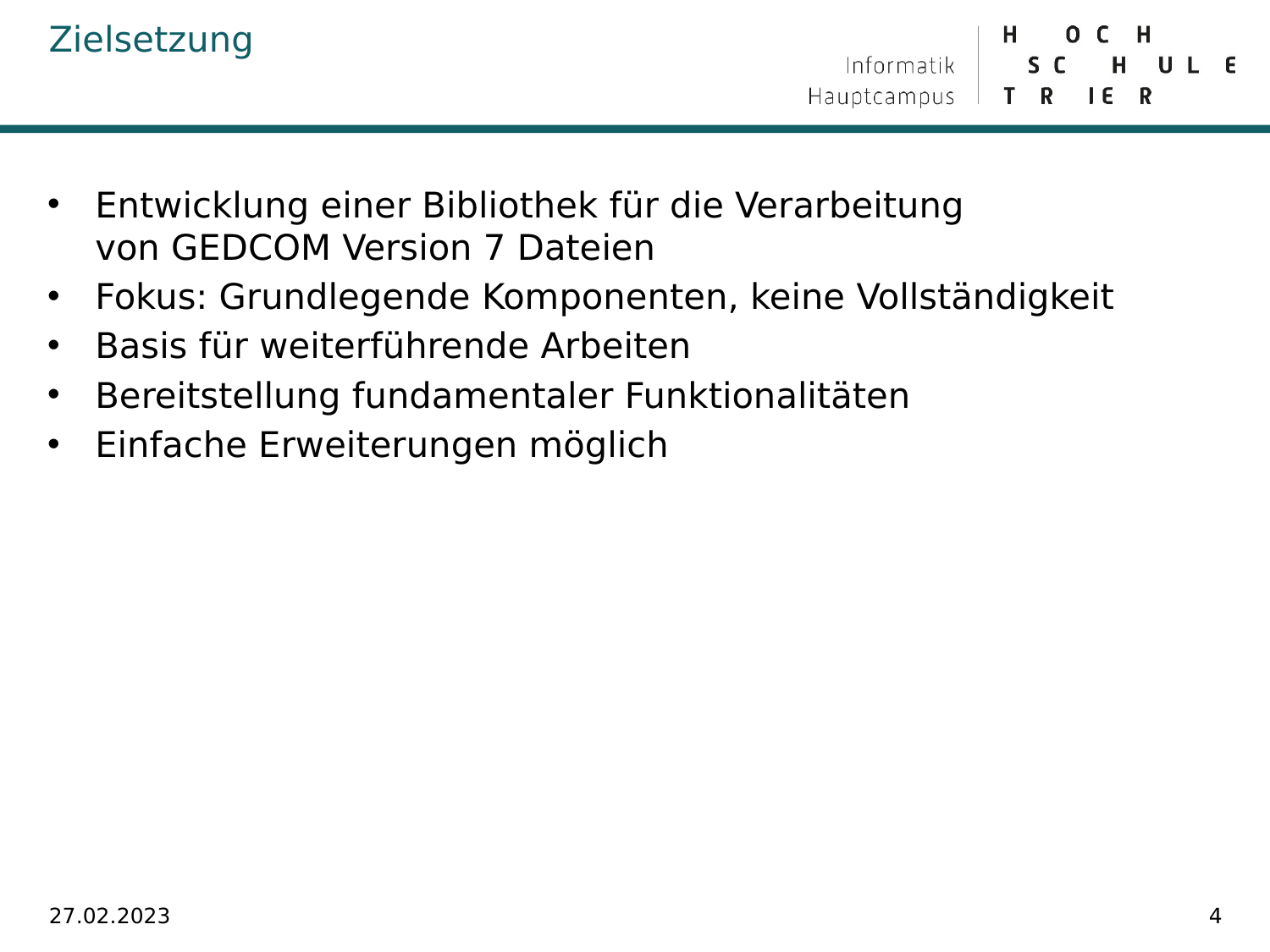

# Zielsetzung
Entwicklung einer Bibliothek für die Verarbeitung
von GEDCOM Version 7 Dateien
Fokus: Grundlegende Komponenten, keine Vollständigkeit
Basis für weiterführende Arbeiten
Bereitstellung fundamentaler Funktionalitäten
Einfache Erweiterungen möglich
27.02.2023

4